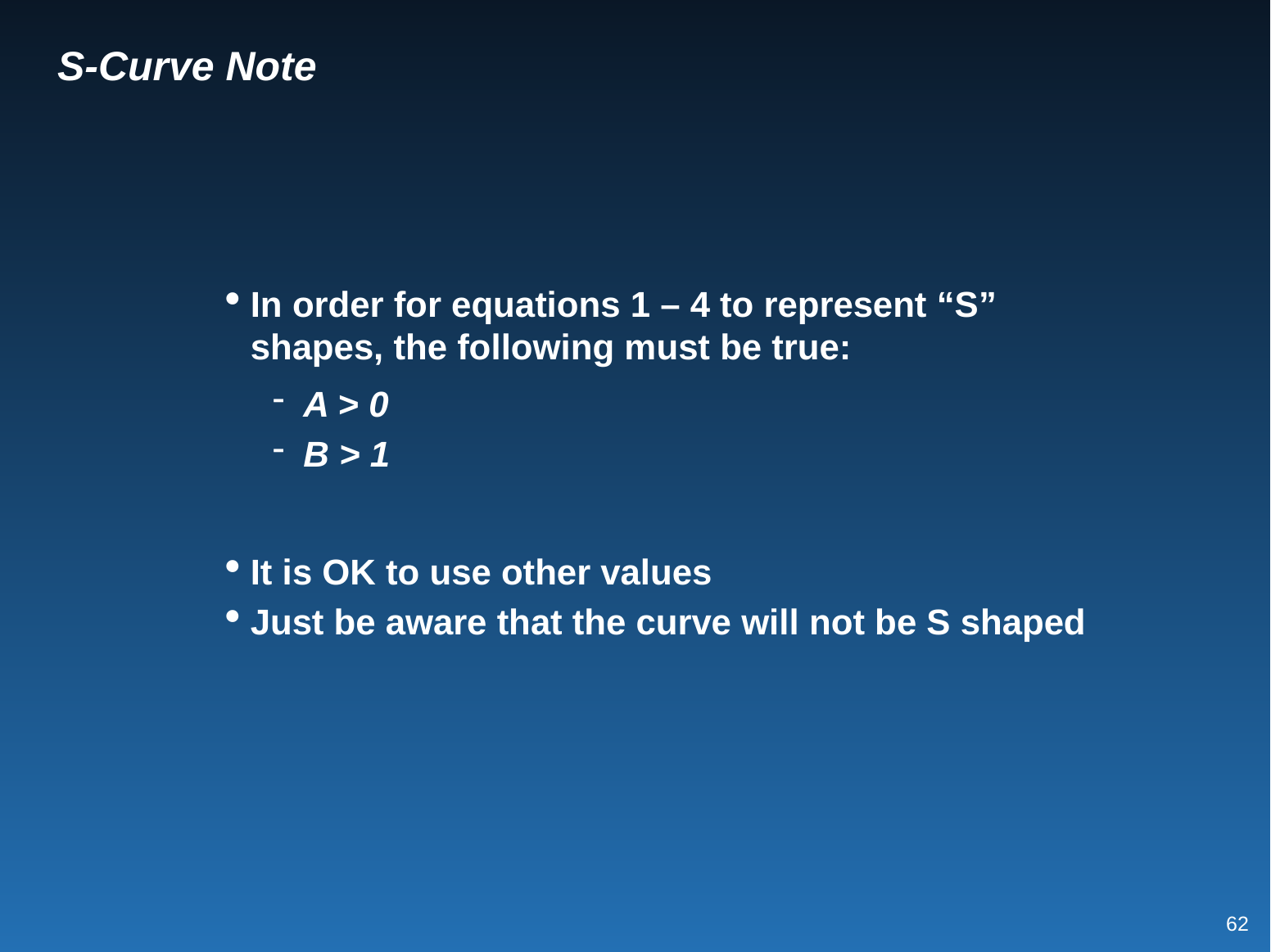

# S-Curve Note
In order for equations 1 – 4 to represent “S” shapes, the following must be true:
A > 0
B > 1

It is OK to use other values
Just be aware that the curve will not be S shaped